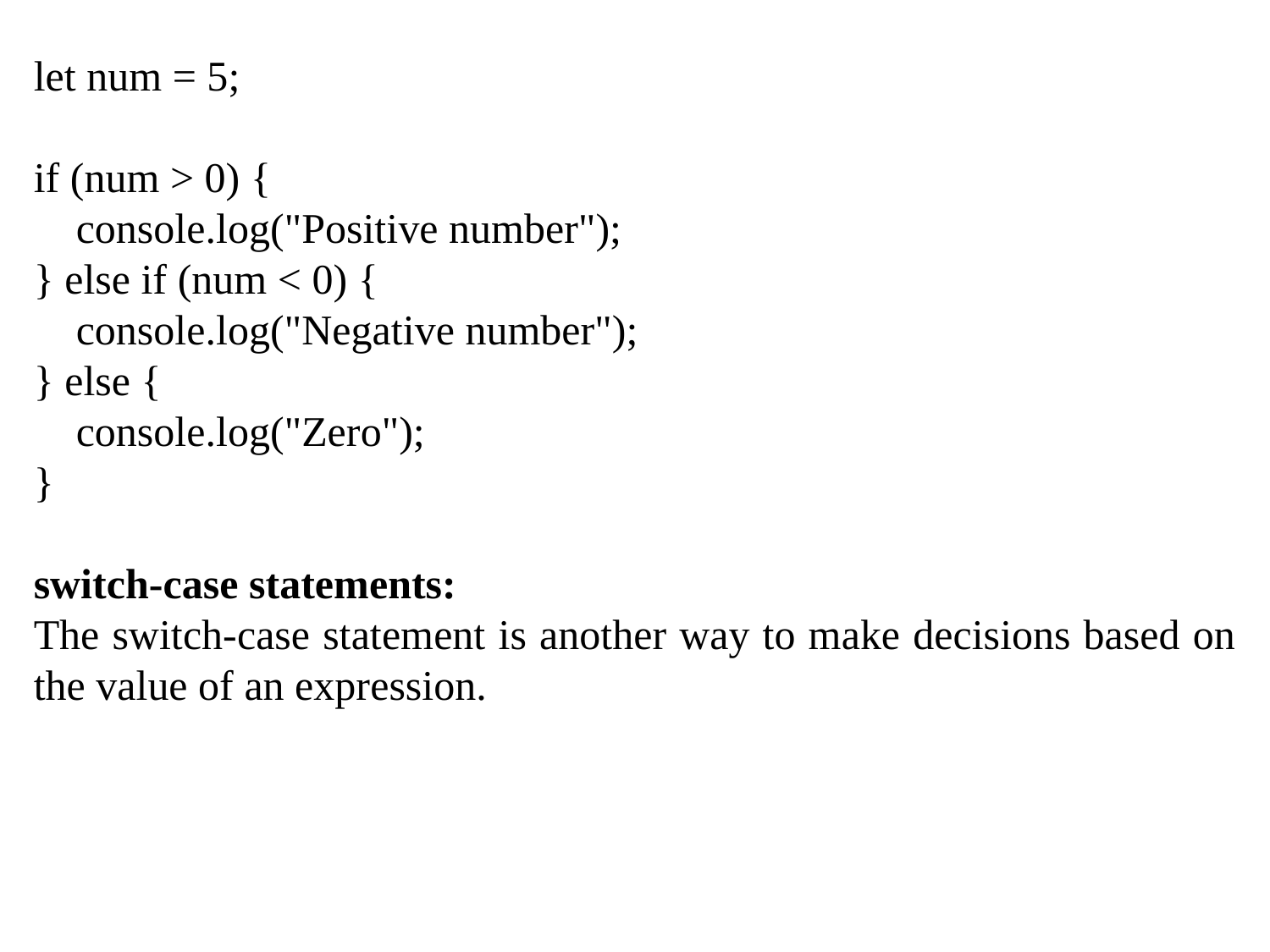

let num = 5;

if (num > 0) {
    console.log("Positive number");
} else if (num < 0) {
    console.log("Negative number");
} else {
    console.log("Zero");
}

switch-case statements:
The switch-case statement is another way to make decisions based on the value of an expression.